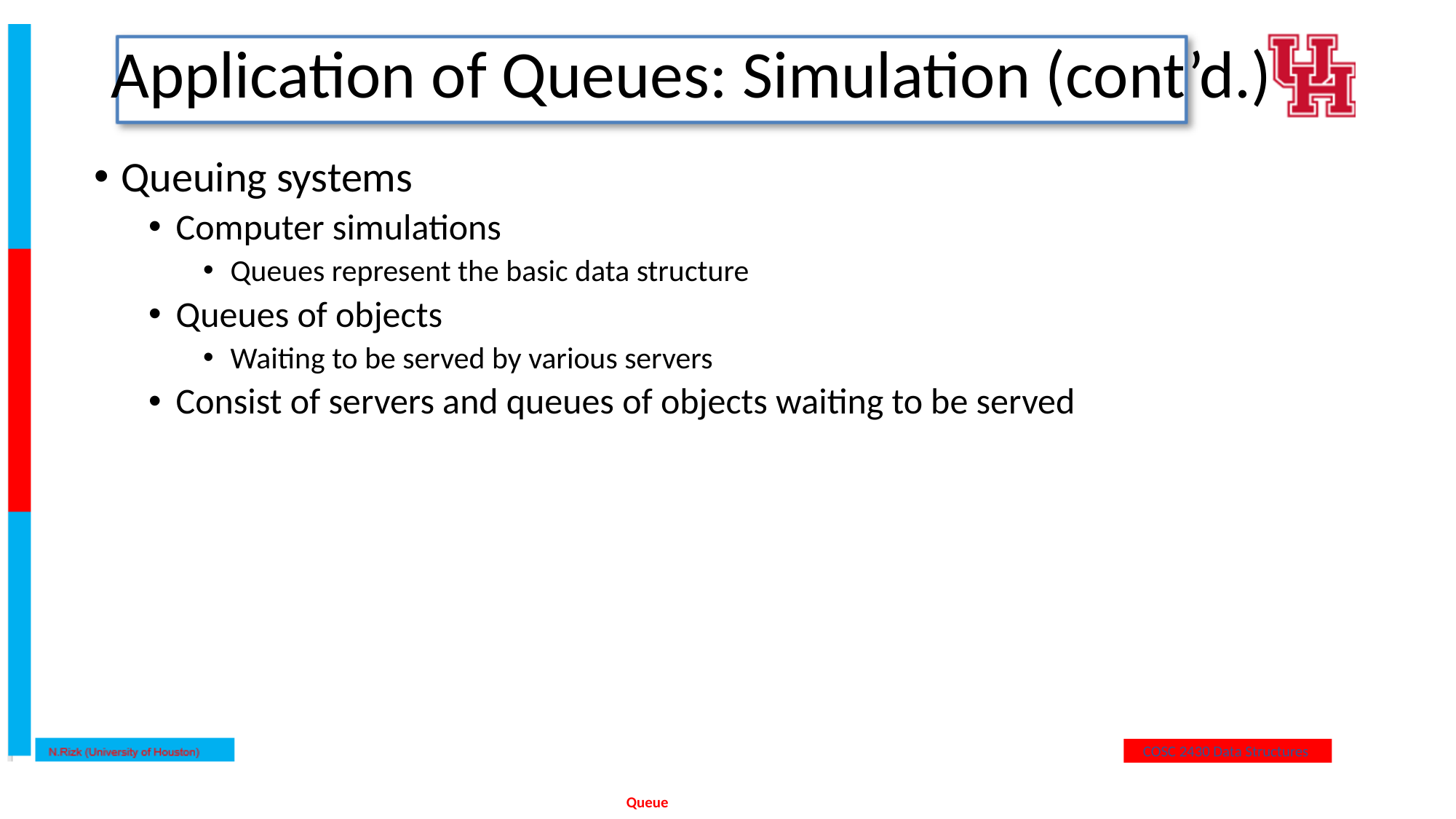

# Application of Queues: Simulation (cont’d.)
Queuing systems
Computer simulations
Queues represent the basic data structure
Queues of objects
Waiting to be served by various servers
Consist of servers and queues of objects waiting to be served